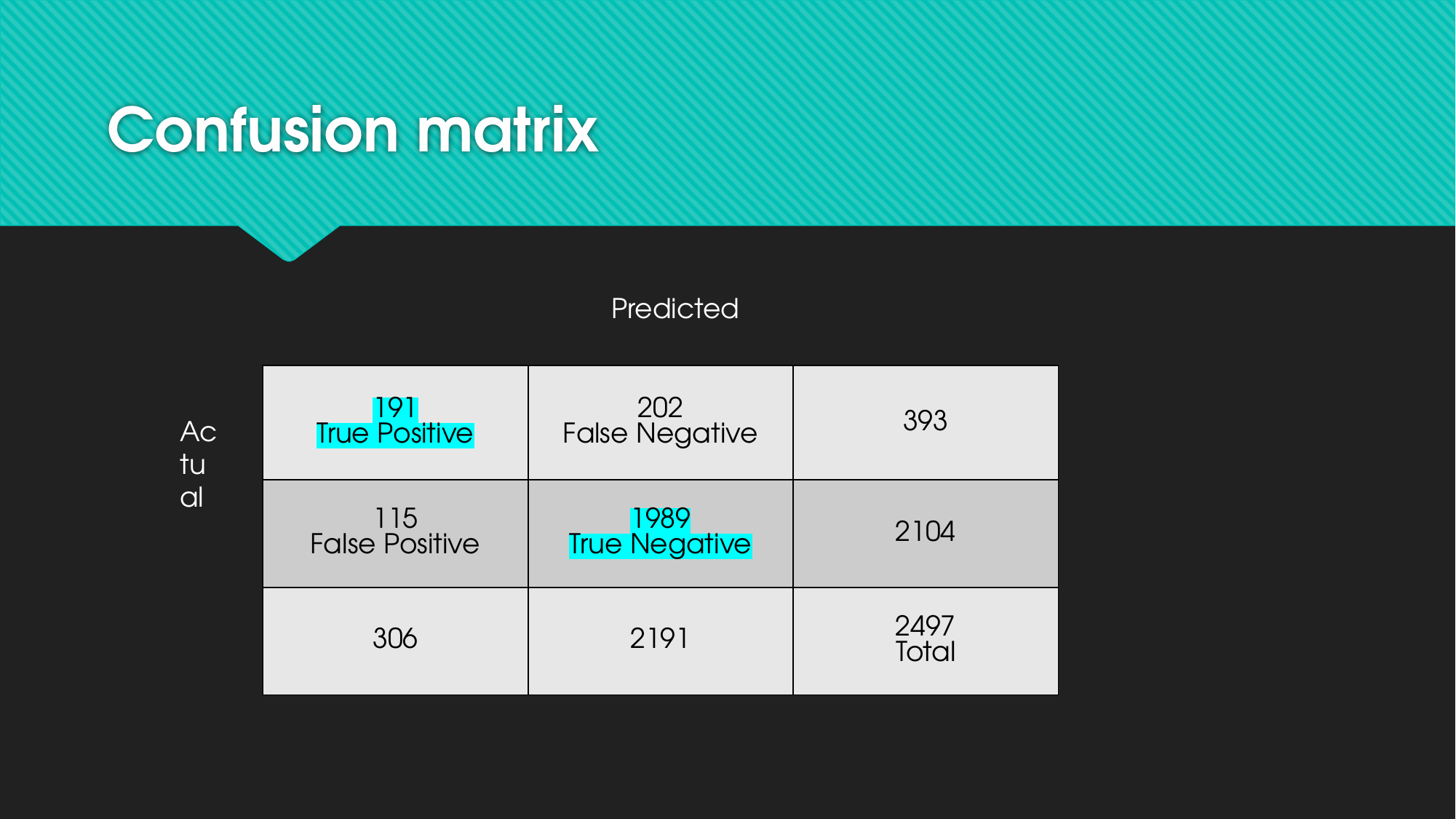

# Confusion matrix
Predicted
| 191 True Positive | 202 False Negative | 393 |
| --- | --- | --- |
| 115 False Positive | 1989 True Negative | 2104 |
| 306 | 2191 | 2497 Total |
Actual